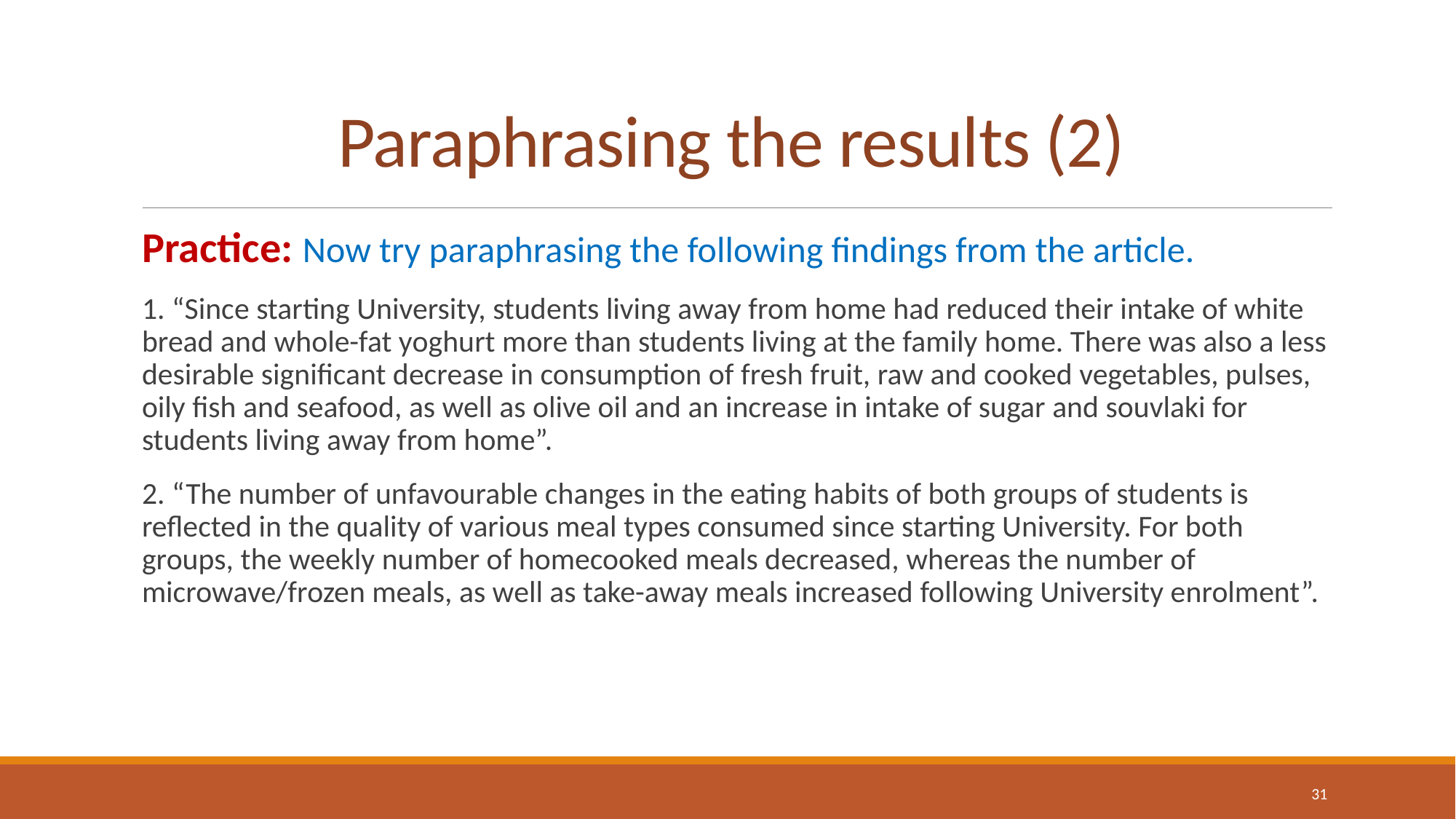

# Paraphrasing the results (2)
Practice: Now try paraphrasing the following findings from the article.
1. “Since starting University, students living away from home had reduced their intake of white bread and whole-fat yoghurt more than students living at the family home. There was also a less desirable significant decrease in consumption of fresh fruit, raw and cooked vegetables, pulses, oily fish and seafood, as well as olive oil and an increase in intake of sugar and souvlaki for students living away from home”.
2. “The number of unfavourable changes in the eating habits of both groups of students is reflected in the quality of various meal types consumed since starting University. For both groups, the weekly number of homecooked meals decreased, whereas the number of microwave/frozen meals, as well as take-away meals increased following University enrolment”.
31